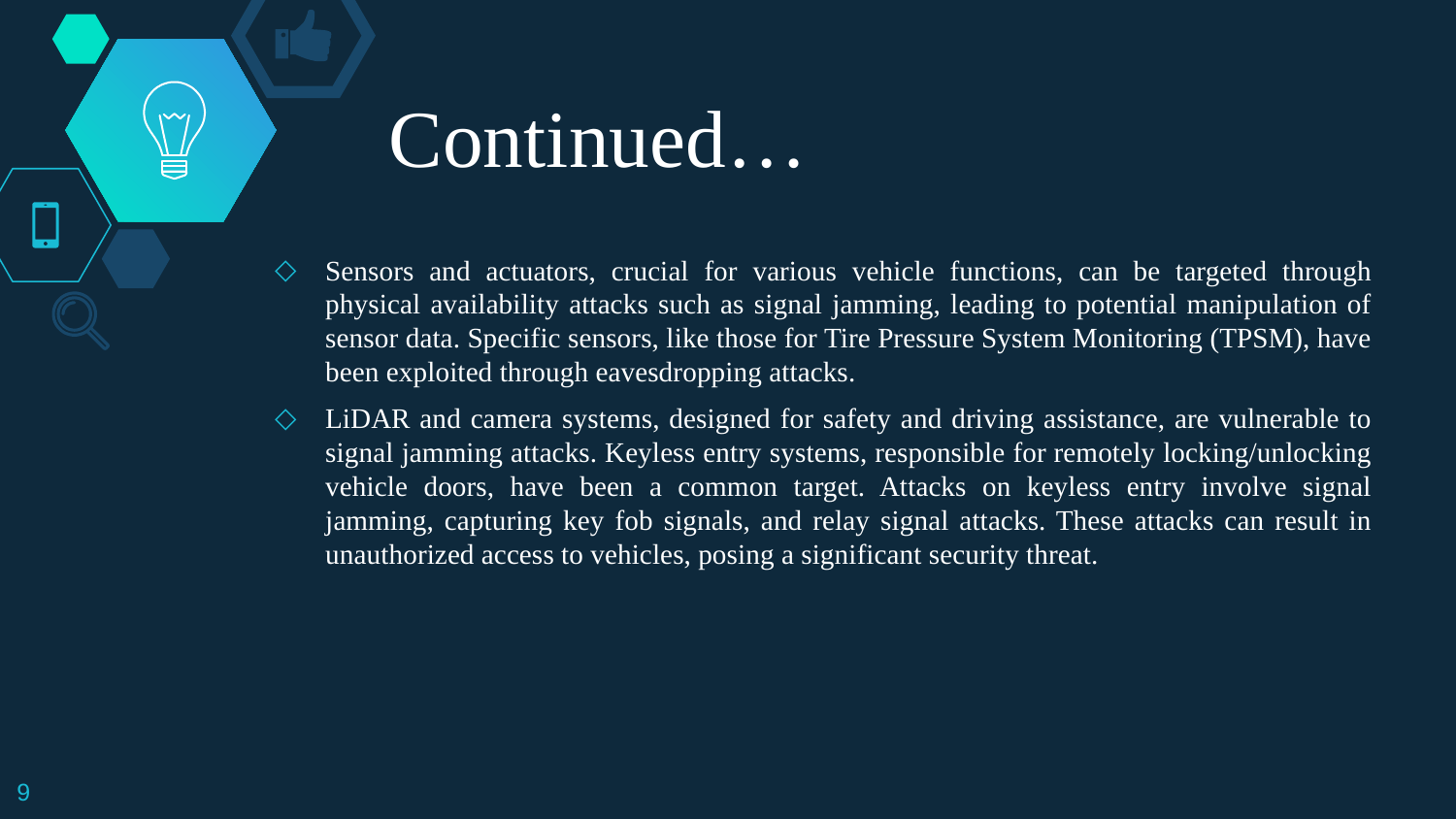

# Continued…
Sensors and actuators, crucial for various vehicle functions, can be targeted through physical availability attacks such as signal jamming, leading to potential manipulation of sensor data. Specific sensors, like those for Tire Pressure System Monitoring (TPSM), have been exploited through eavesdropping attacks.
LiDAR and camera systems, designed for safety and driving assistance, are vulnerable to signal jamming attacks. Keyless entry systems, responsible for remotely locking/unlocking vehicle doors, have been a common target. Attacks on keyless entry involve signal jamming, capturing key fob signals, and relay signal attacks. These attacks can result in unauthorized access to vehicles, posing a significant security threat.
9